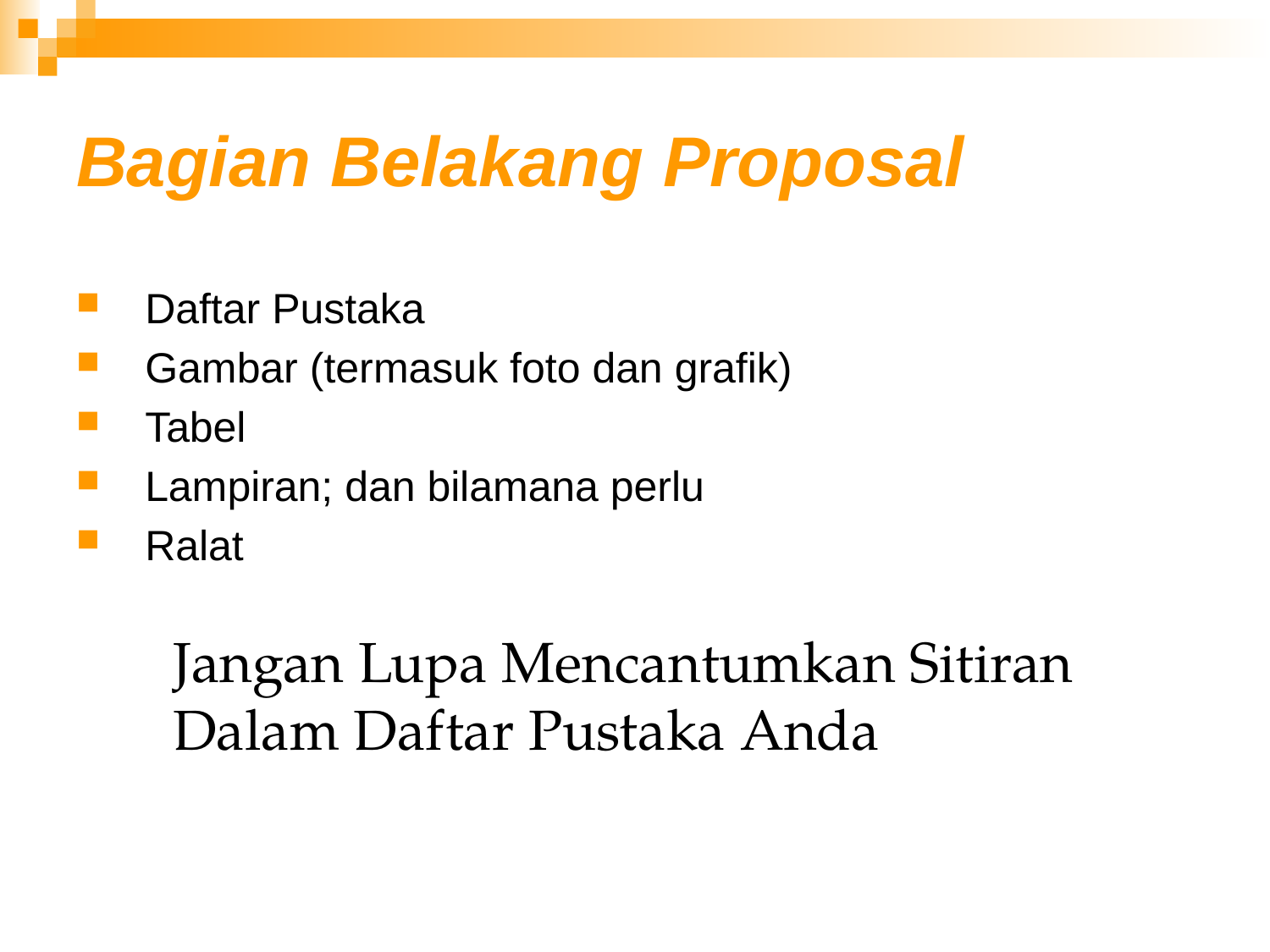

# Bagian Belakang Proposal
Daftar Pustaka
Gambar (termasuk foto dan grafik)
Tabel
Lampiran; dan bilamana perlu
Ralat
Jangan Lupa Mencantumkan Sitiran
Dalam Daftar Pustaka Anda